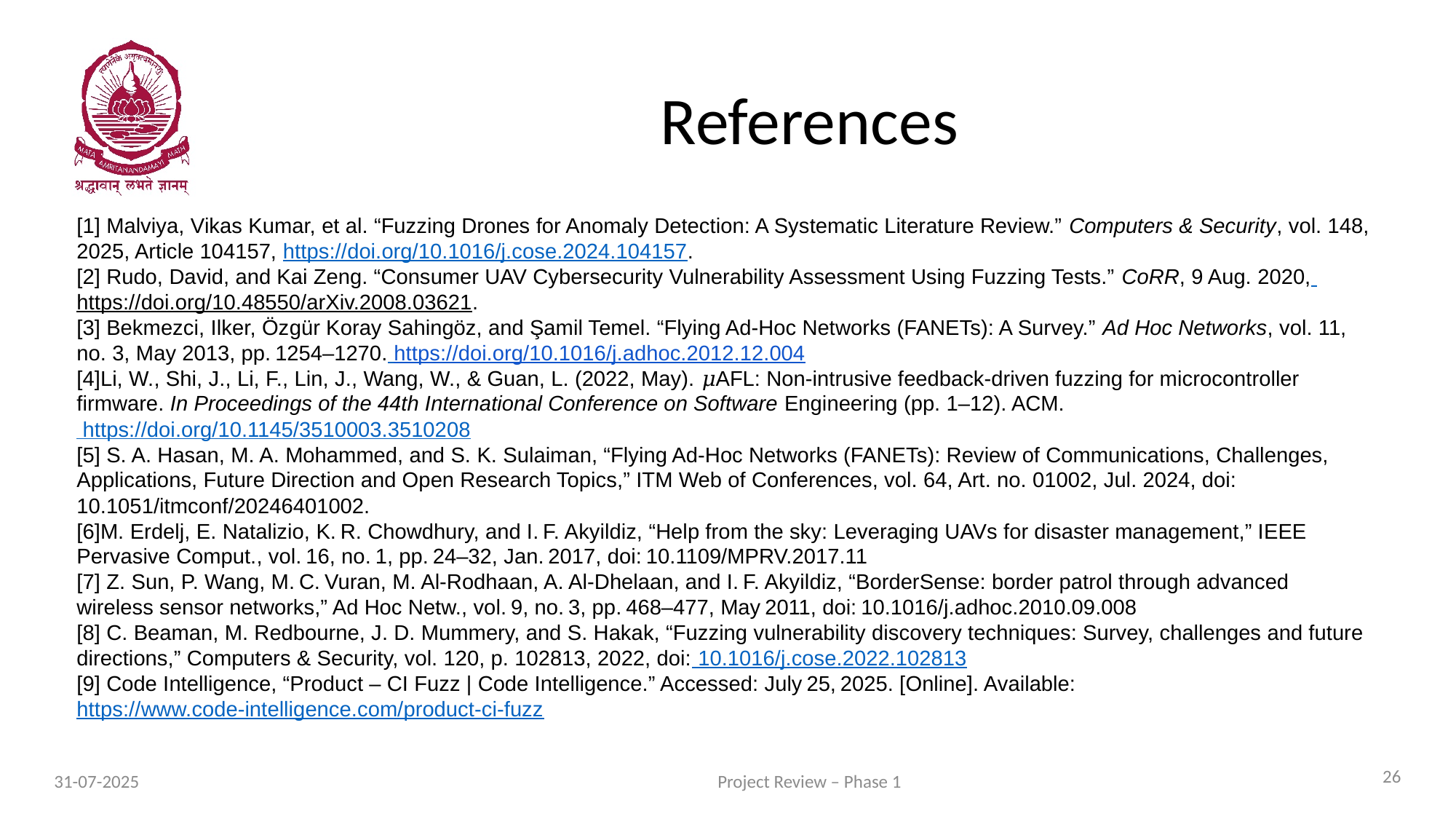

# References
[1] Malviya, Vikas Kumar, et al. “Fuzzing Drones for Anomaly Detection: A Systematic Literature Review.” Computers & Security, vol. 148, 2025, Article 104157, https://doi.org/10.1016/j.cose.2024.104157.
[2] Rudo, David, and Kai Zeng. “Consumer UAV Cybersecurity Vulnerability Assessment Using Fuzzing Tests.” CoRR, 9 Aug. 2020, https://doi.org/10.48550/arXiv.2008.03621.
[3] Bekmezci, Ilker, Öz­gür Koray Sahingöz, and Şamil Temel. “Flying Ad‑Hoc Networks (FANETs): A Survey.” Ad Hoc Networks, vol. 11, no. 3, May 2013, pp. 1254–1270. https://doi.org/10.1016/j.adhoc.2012.12.004
[4]Li, W., Shi, J., Li, F., Lin, J., Wang, W., & Guan, L. (2022, May). 𝜇AFL: Non‑intrusive feedback‑driven fuzzing for microcontroller firmware. In Proceedings of the 44th International Conference on Software Engineering (pp. 1–12). ACM. https://doi.org/10.1145/3510003.3510208
[5] S. A. Hasan, M. A. Mohammed, and S. K. Sulaiman, “Flying Ad-Hoc Networks (FANETs): Review of Communications, Challenges, Applications, Future Direction and Open Research Topics,” ITM Web of Conferences, vol. 64, Art. no. 01002, Jul. 2024, doi: 10.1051/itmconf/20246401002.
[6]M. Erdelj, E. Natalizio, K. R. Chowdhury, and I. F. Akyildiz, “Help from the sky: Leveraging UAVs for disaster management,” IEEE Pervasive Comput., vol. 16, no. 1, pp. 24–32, Jan. 2017, doi: 10.1109/MPRV.2017.11
[7] Z. Sun, P. Wang, M. C. Vuran, M. Al‑Rodhaan, A. Al‑Dhelaan, and I. F. Akyildiz, “BorderSense: border patrol through advanced wireless sensor networks,” Ad Hoc Netw., vol. 9, no. 3, pp. 468–477, May 2011, doi: 10.1016/j.adhoc.2010.09.008
[8] C. Beaman, M. Redbourne, J. D. Mummery, and S. Hakak, “Fuzzing vulnerability discovery techniques: Survey, challenges and future directions,” Computers & Security, vol. 120, p. 102813, 2022, doi: 10.1016/j.cose.2022.102813
[9] Code Intelligence, “Product – CI Fuzz | Code Intelligence.” Accessed: July 25, 2025. [Online]. Available: https://www.code‑intelligence.com/product‑ci‑fuzz

26
Project Review – Phase 1
31-07-2025